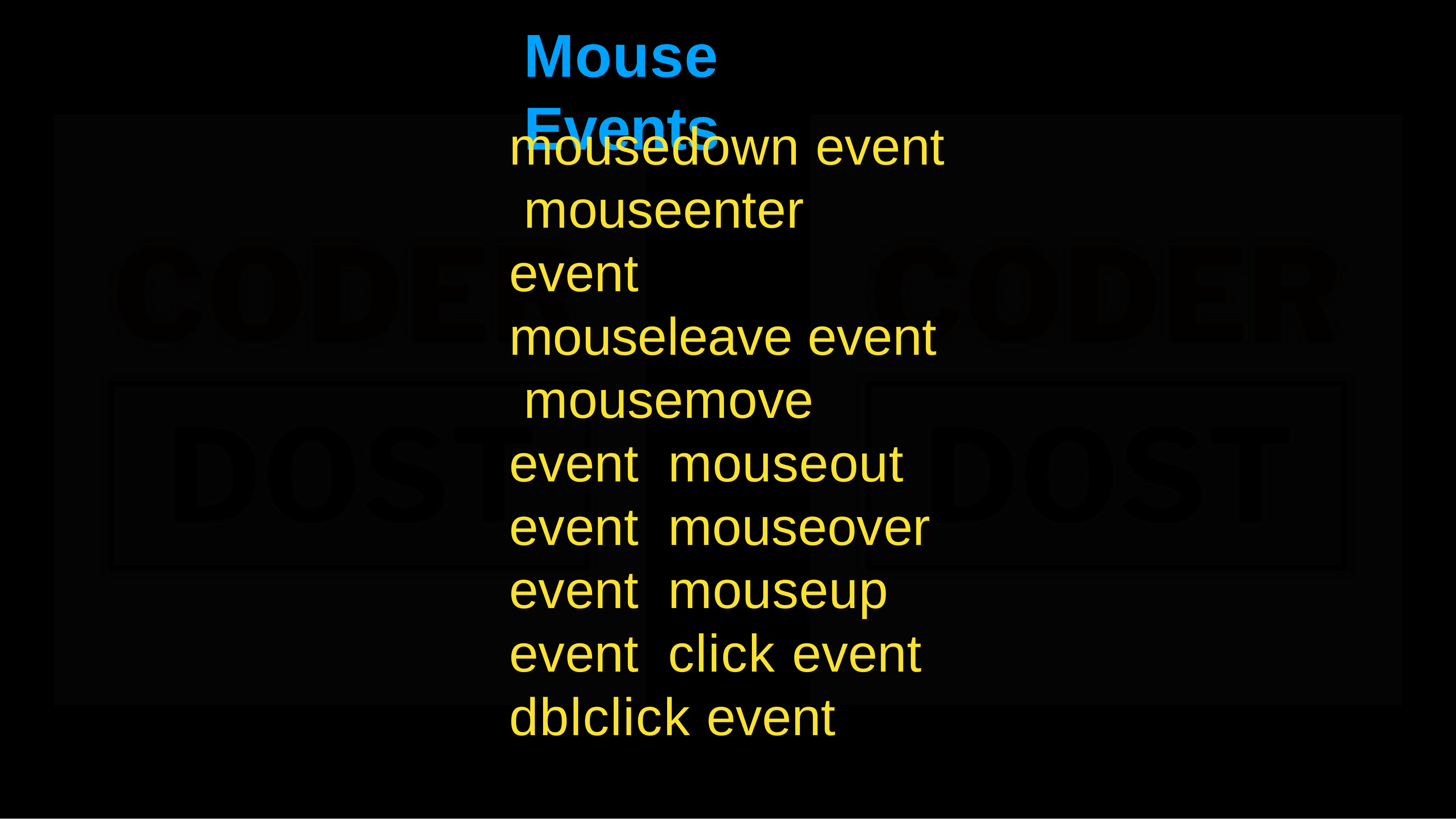

# Mouse	Events
mousedown event  mouseenter event  mouseleave event  mousemove event  mouseout event  mouseover event  mouseup event  click event  dblclick event